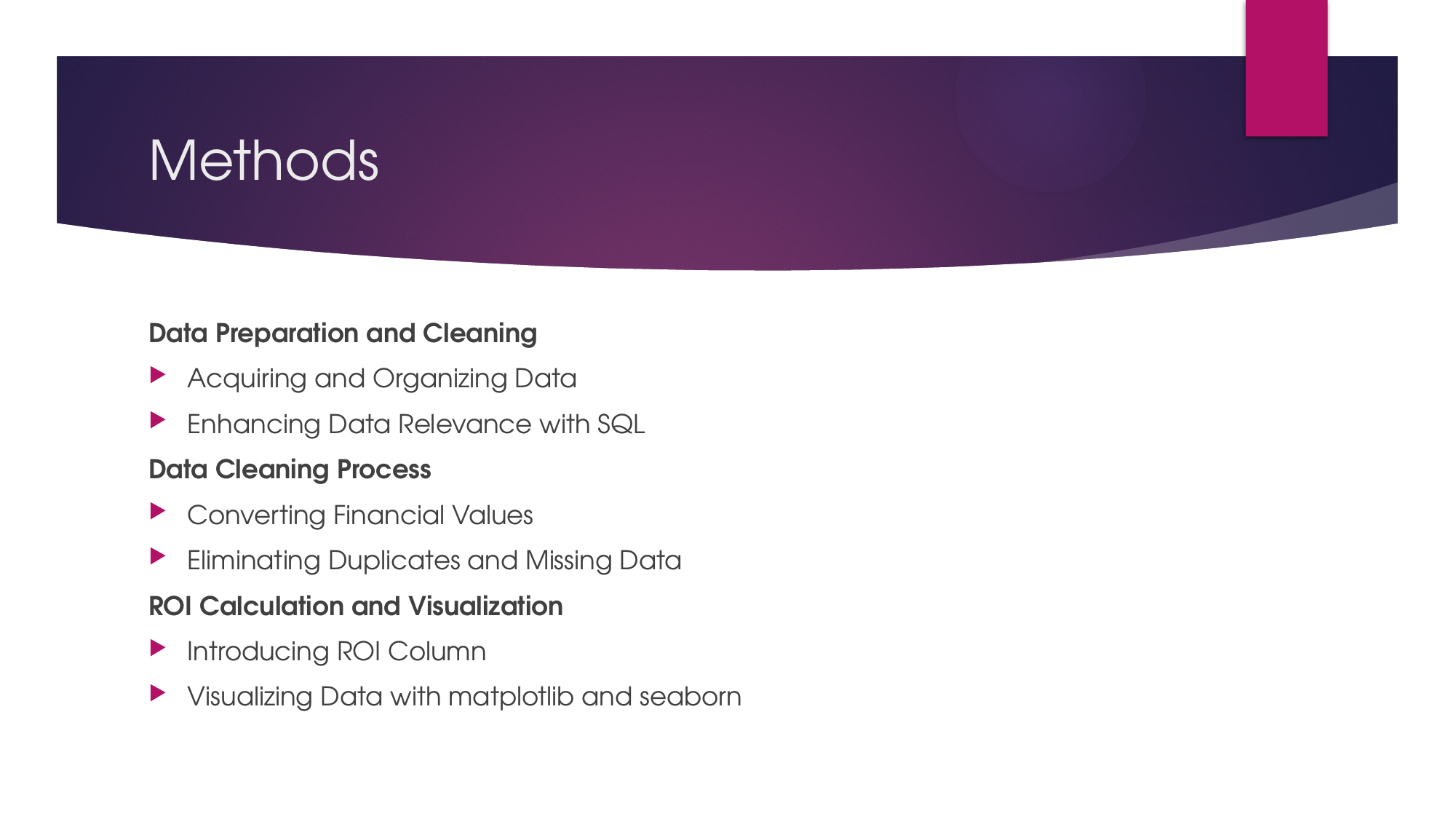

# Methods
Data Preparation and Cleaning
Acquiring and Organizing Data
Enhancing Data Relevance with SQL
Data Cleaning Process
Converting Financial Values
Eliminating Duplicates and Missing Data
ROI Calculation and Visualization
Introducing ROI Column
Visualizing Data with matplotlib and seaborn